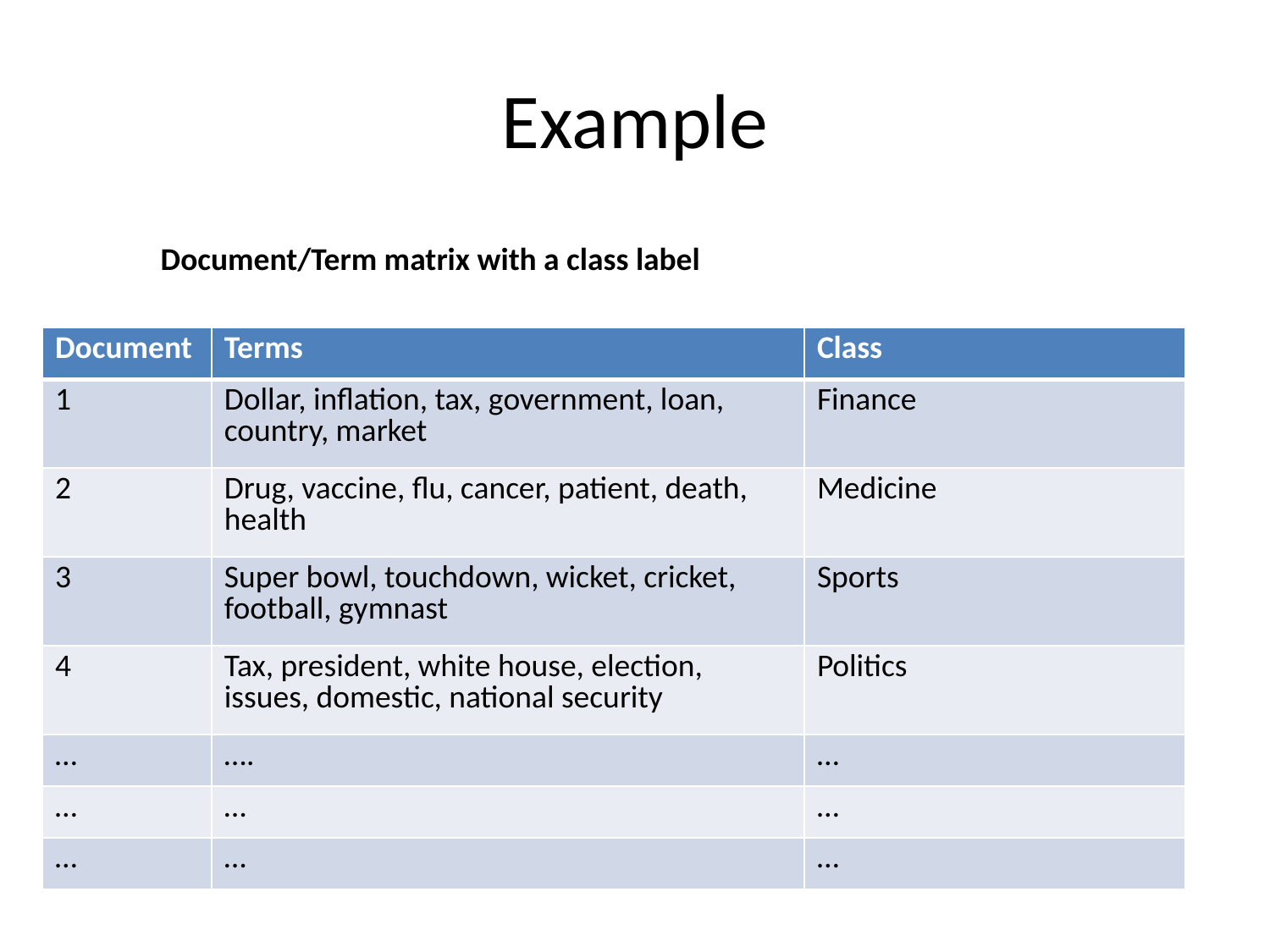

# Example
Document/Term matrix with a class label
| Document | Terms | Class |
| --- | --- | --- |
| 1 | Dollar, inflation, tax, government, loan, country, market | Finance |
| 2 | Drug, vaccine, flu, cancer, patient, death, health | Medicine |
| 3 | Super bowl, touchdown, wicket, cricket, football, gymnast | Sports |
| 4 | Tax, president, white house, election, issues, domestic, national security | Politics |
| … | …. | … |
| … | … | … |
| … | … | … |